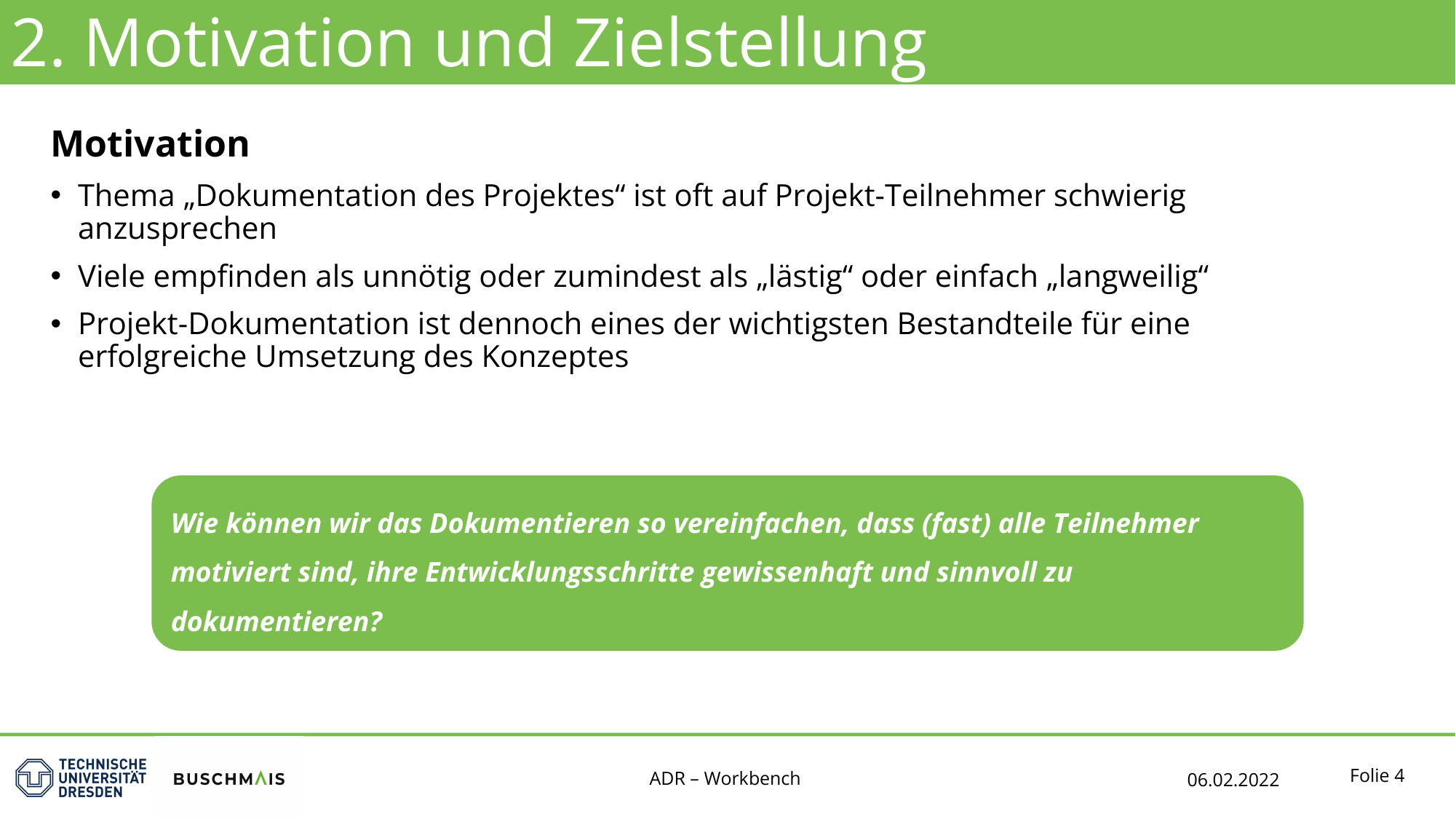

2. Motivation und Zielstellung
Motivation
Thema „Dokumentation des Projektes“ ist oft auf Projekt-Teilnehmer schwierig anzusprechen
Viele empfinden als unnötig oder zumindest als „lästig“ oder einfach „langweilig“
Projekt-Dokumentation ist dennoch eines der wichtigsten Bestandteile für eine erfolgreiche Umsetzung des Konzeptes

Wie können wir das Dokumentieren so vereinfachen, dass (fast) alle Teilnehmer motiviert sind, ihre Entwicklungsschritte gewissenhaft und sinnvoll zu dokumentieren?